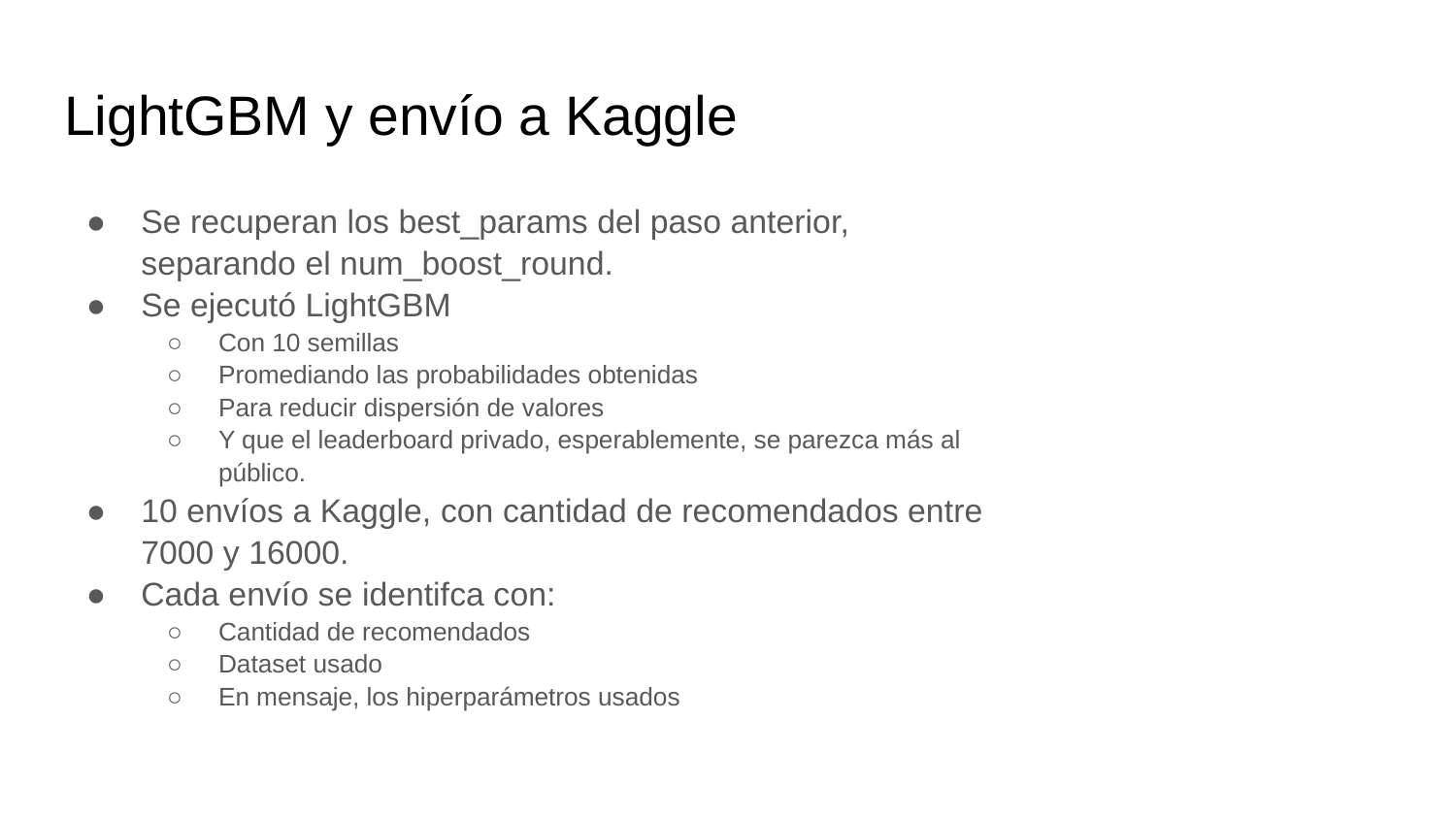

# LightGBM y envío a Kaggle
Se recuperan los best_params del paso anterior, separando el num_boost_round.
Se ejecutó LightGBM
Con 10 semillas
Promediando las probabilidades obtenidas
Para reducir dispersión de valores
Y que el leaderboard privado, esperablemente, se parezca más al público.
10 envíos a Kaggle, con cantidad de recomendados entre 7000 y 16000.
Cada envío se identifca con:
Cantidad de recomendados
Dataset usado
En mensaje, los hiperparámetros usados